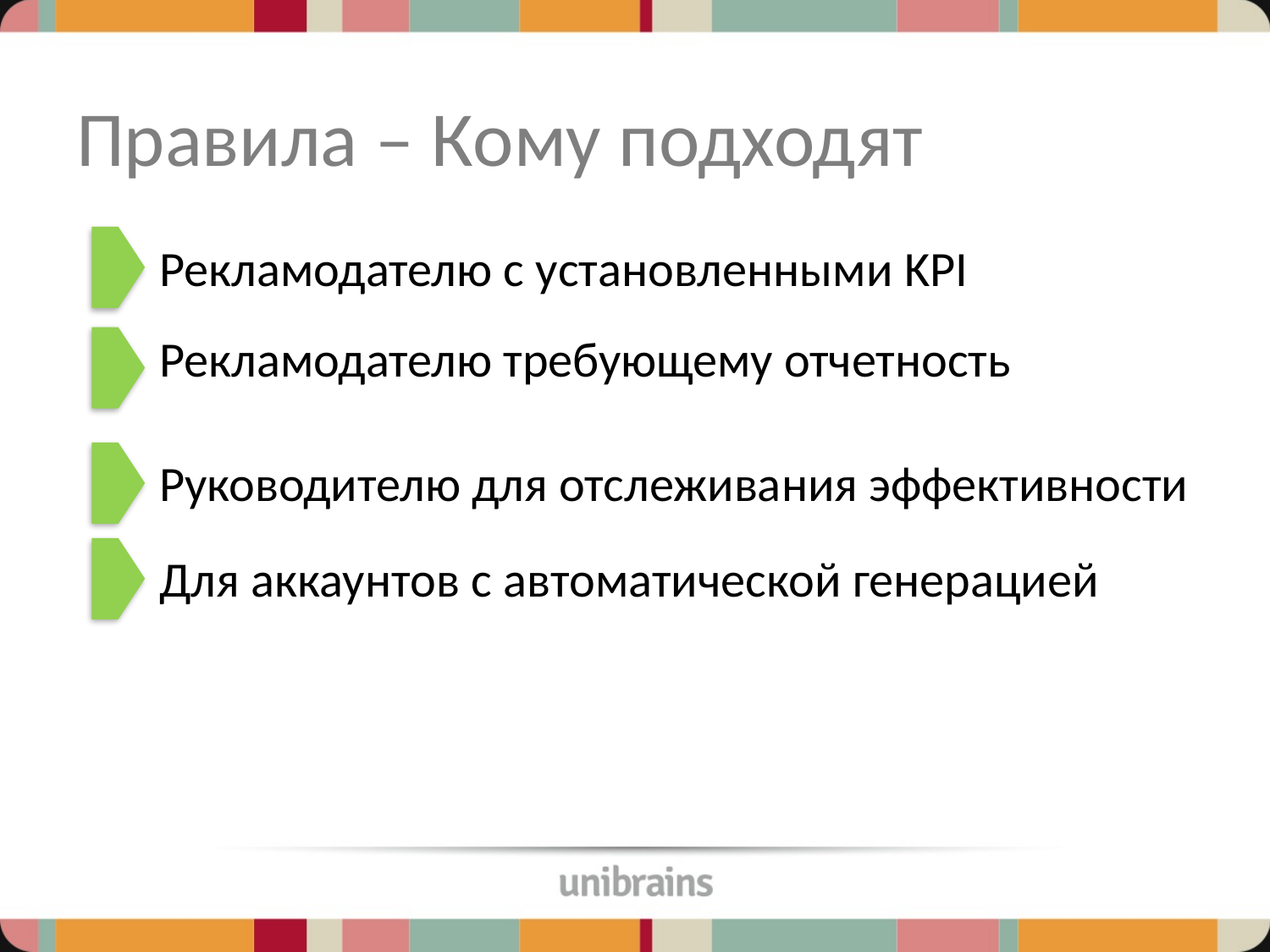

# Правила – Кому подходят

Рекламодателю с установленными KPI
Рекламодателю требующему отчетность

Руководителю для отслеживания эффективности

Для аккаунтов с автоматической генерацией